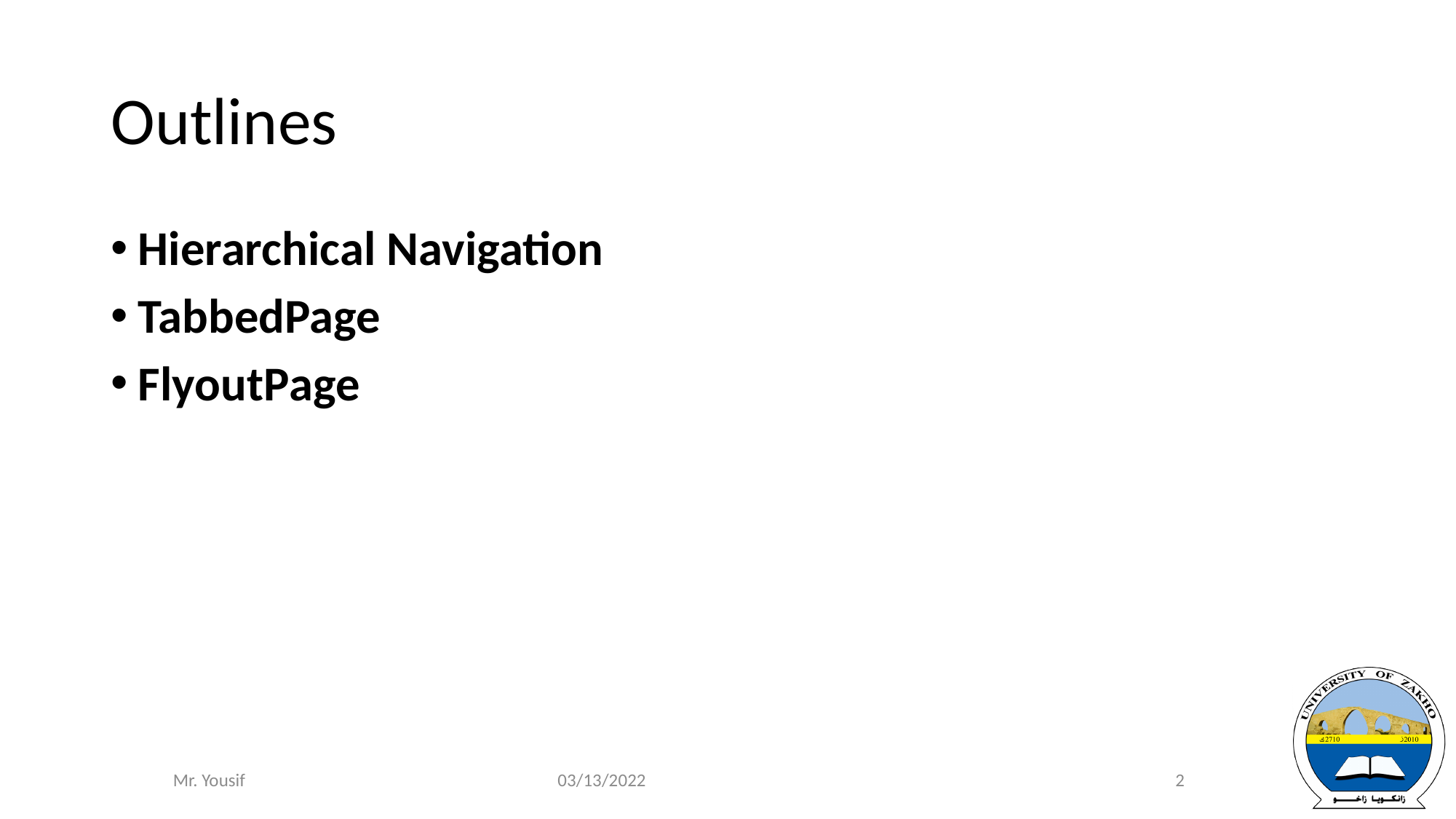

# Outlines
Hierarchical Navigation
TabbedPage
FlyoutPage

03/13/2022
2
Mr. Yousif